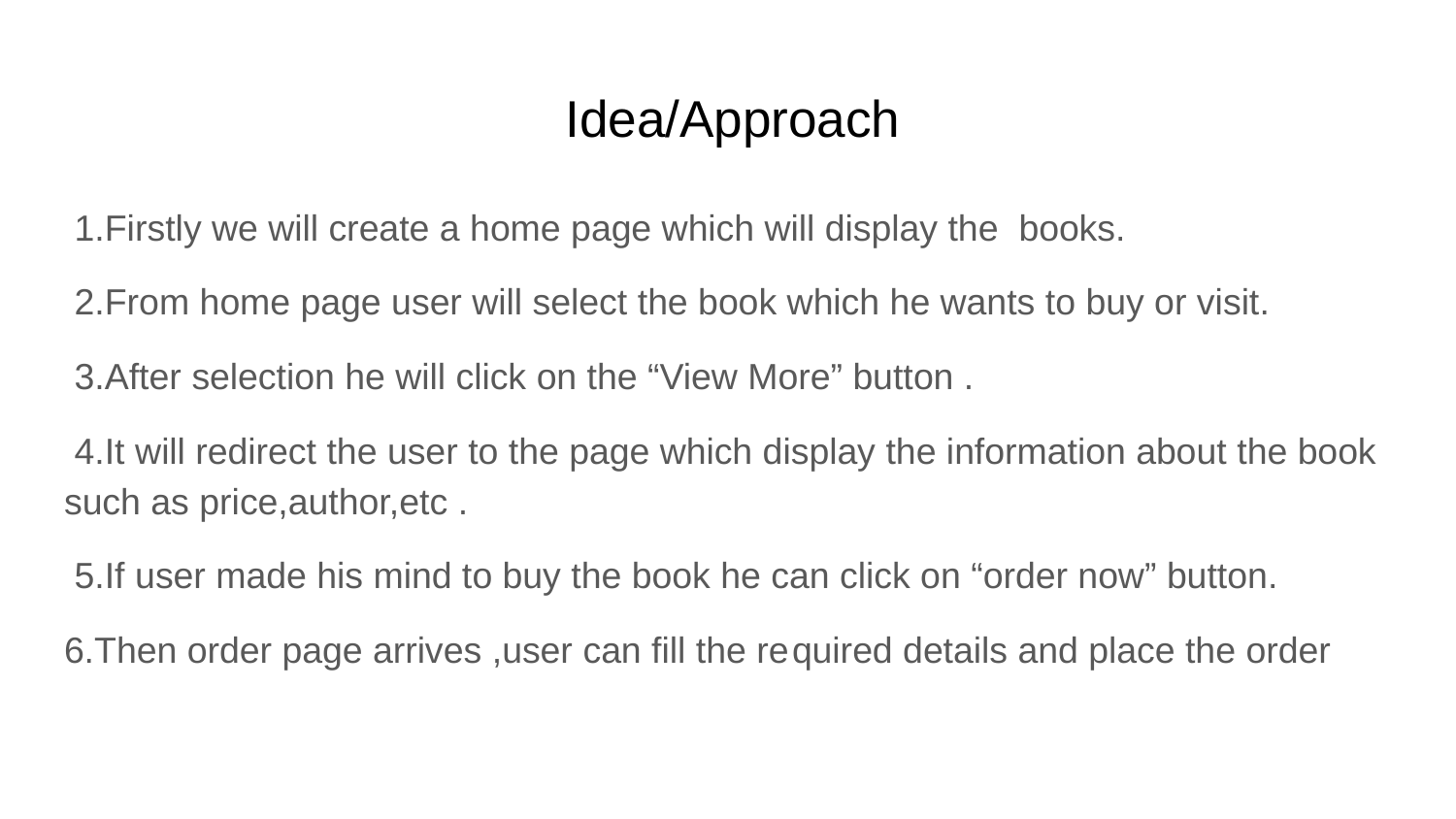

# Idea/Approach
 1.Firstly we will create a home page which will display the  books.
 2.From home page user will select the book which he wants to buy or visit.
 3.After selection he will click on the “View More” button .
 4.It will redirect the user to the page which display the information about the book such as price,author,etc .
 5.If user made his mind to buy the book he can click on “order now” button.
6.Then order page arrives ,user can fill the re	quired details and place the order